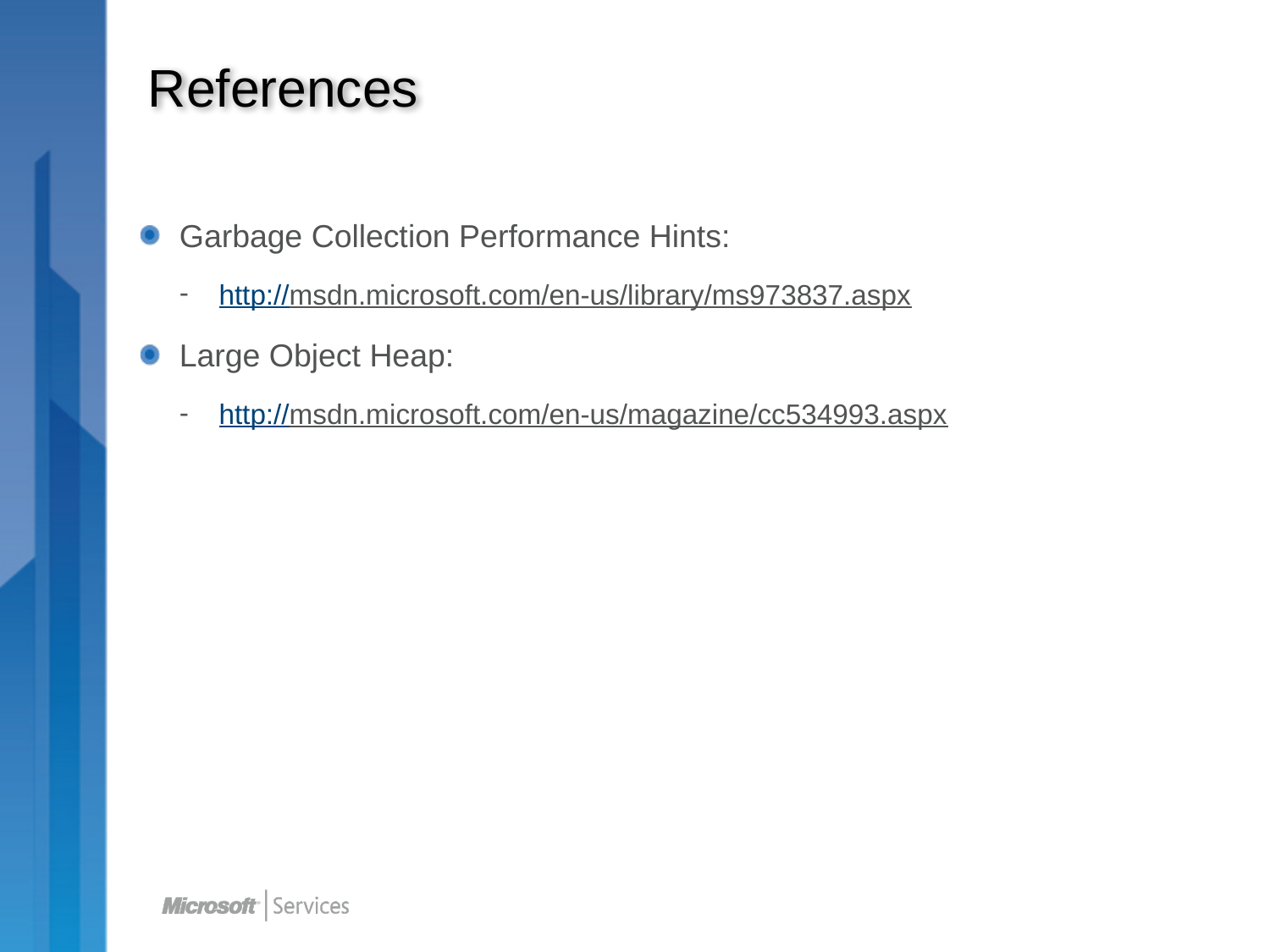

# References
Garbage Collection Performance Hints:
http://msdn.microsoft.com/en-us/library/ms973837.aspx
Large Object Heap:
http://msdn.microsoft.com/en-us/magazine/cc534993.aspx